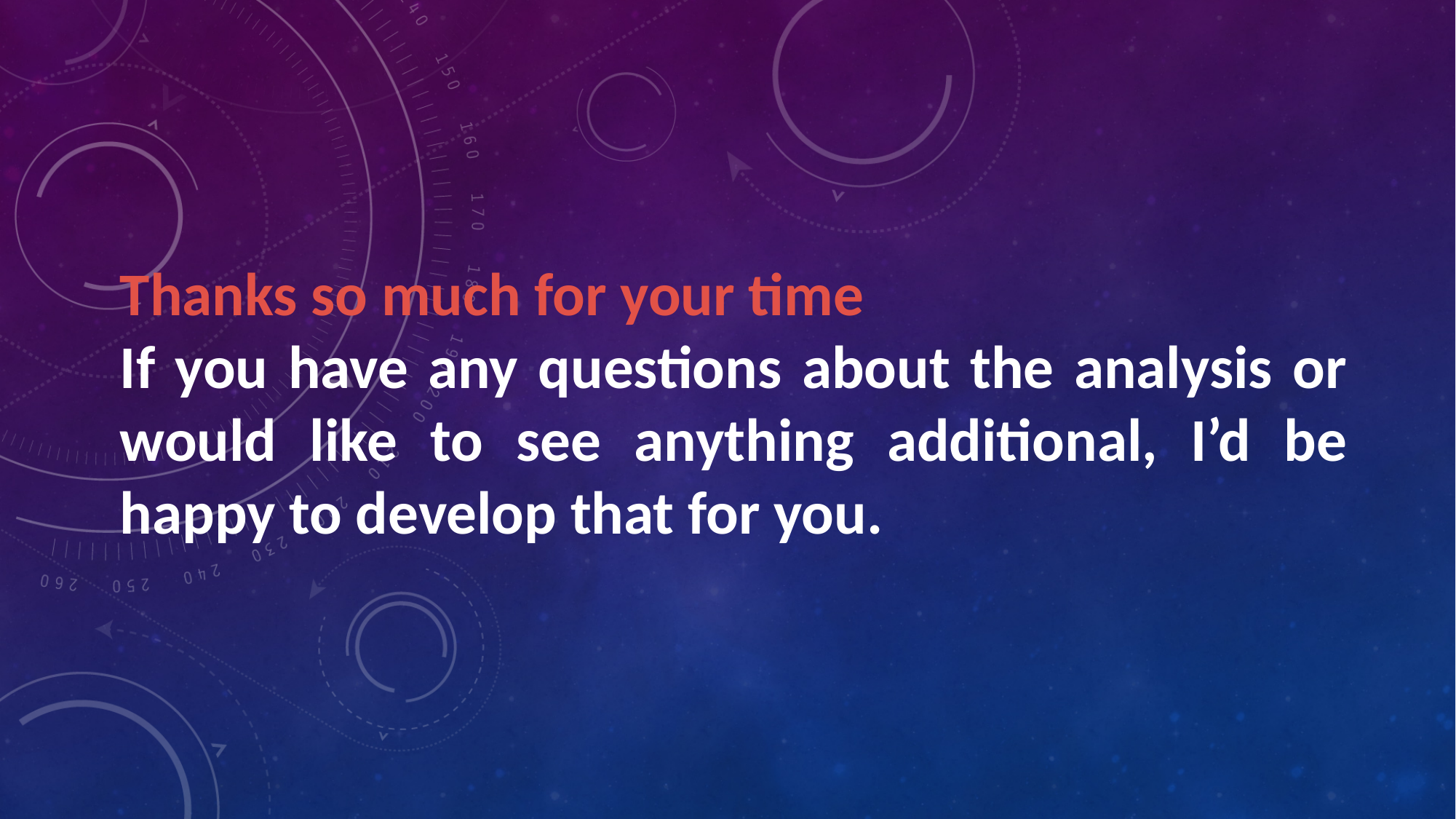

Thanks so much for your time
If you have any questions about the analysis or would like to see anything additional, I’d be happy to develop that for you.